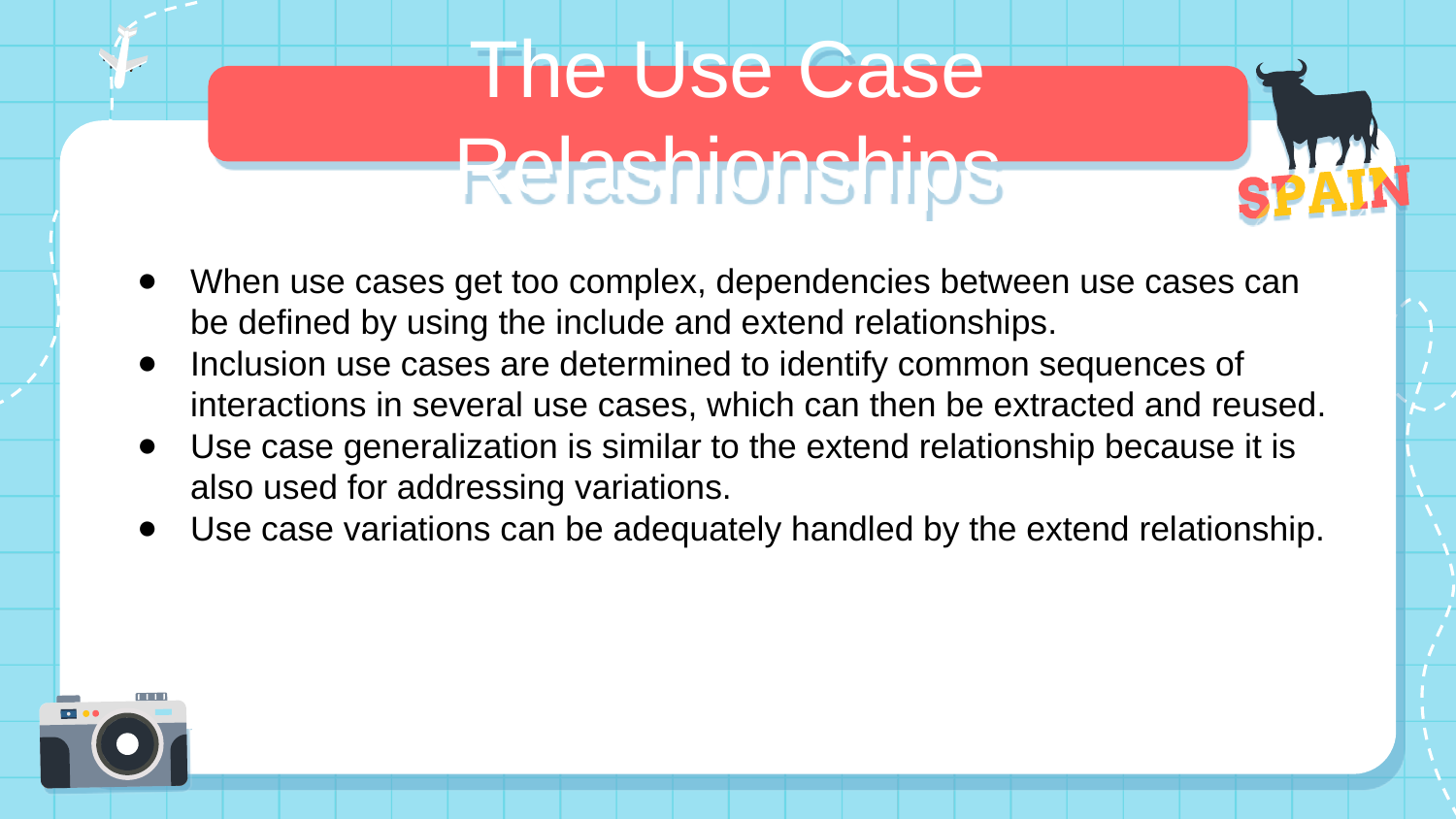

The Use Case Relashionships
01
04
When use cases get too complex, dependencies between use cases can be defined by using the include and extend relationships.
Inclusion use cases are determined to identify common sequences of interactions in several use cases, which can then be extracted and reused.
Use case generalization is similar to the extend relationship because it is also used for addressing variations.
Use case variations can be adequately handled by the extend relationship.

02
05
03
06
07